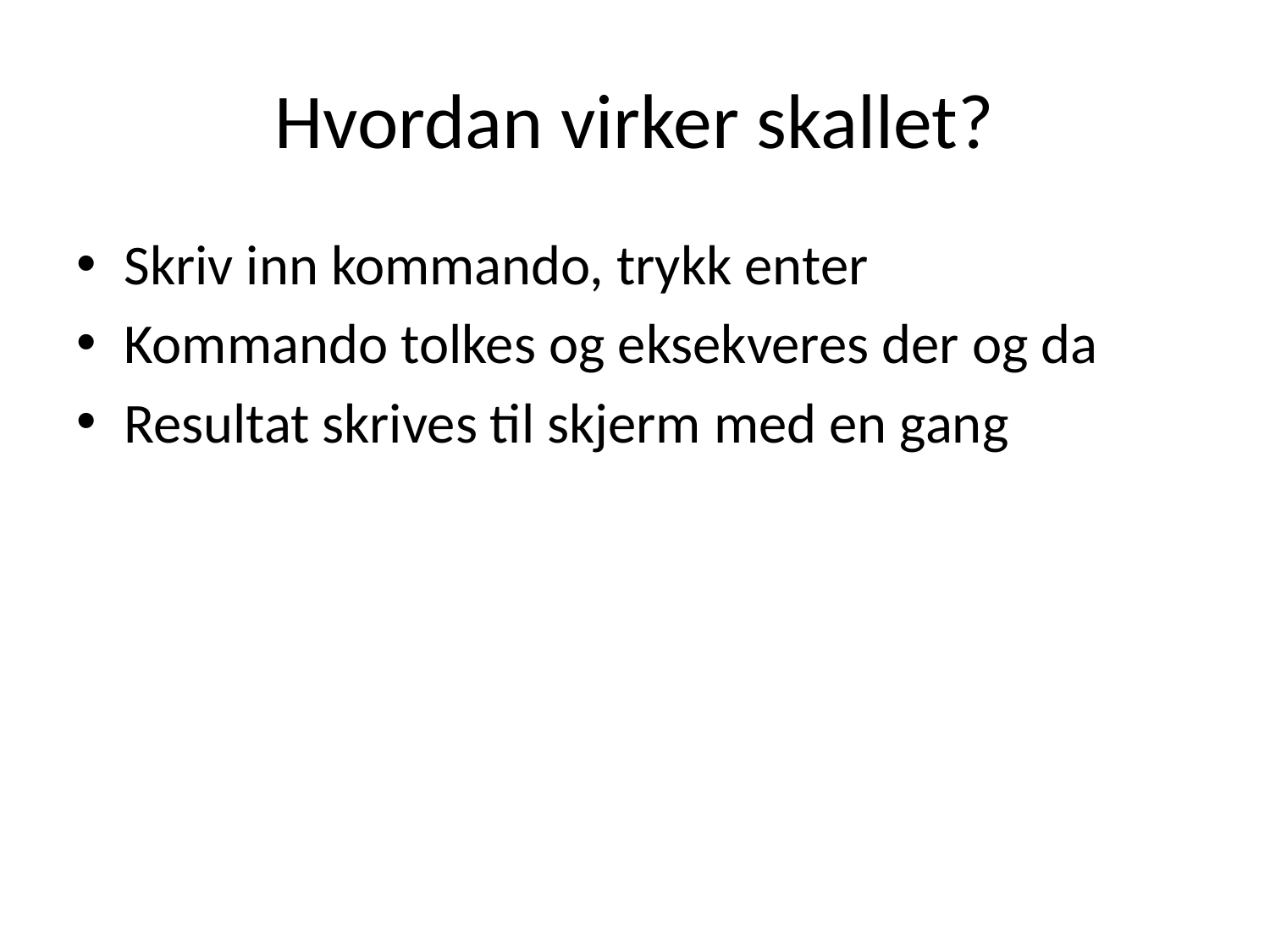

# Hvordan virker skallet?
Skriv inn kommando, trykk enter
Kommando tolkes og eksekveres der og da
Resultat skrives til skjerm med en gang